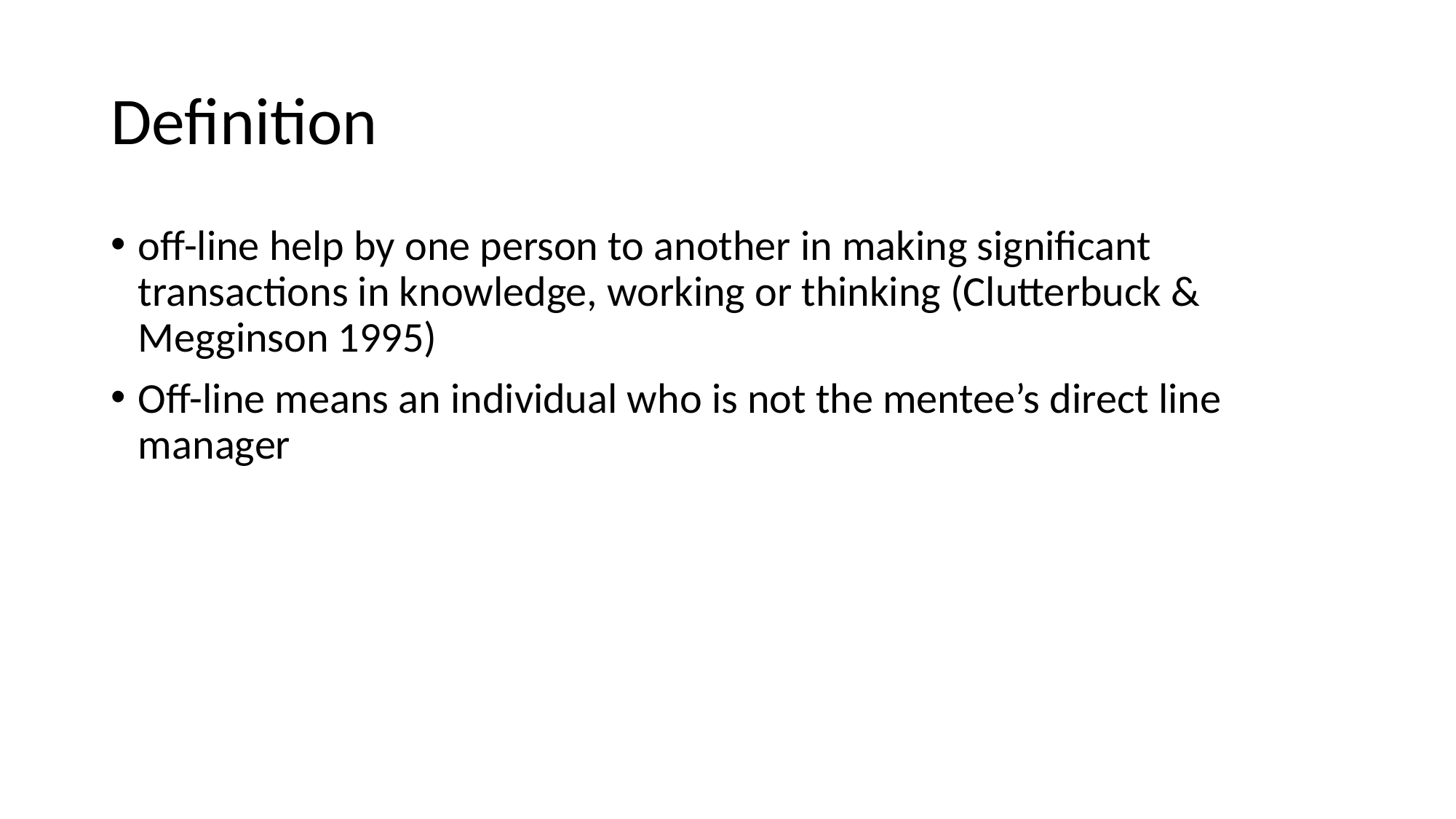

# Definition
off-line help by one person to another in making significant transactions in knowledge, working or thinking (Clutterbuck & Megginson 1995)
Off-line means an individual who is not the mentee’s direct line manager